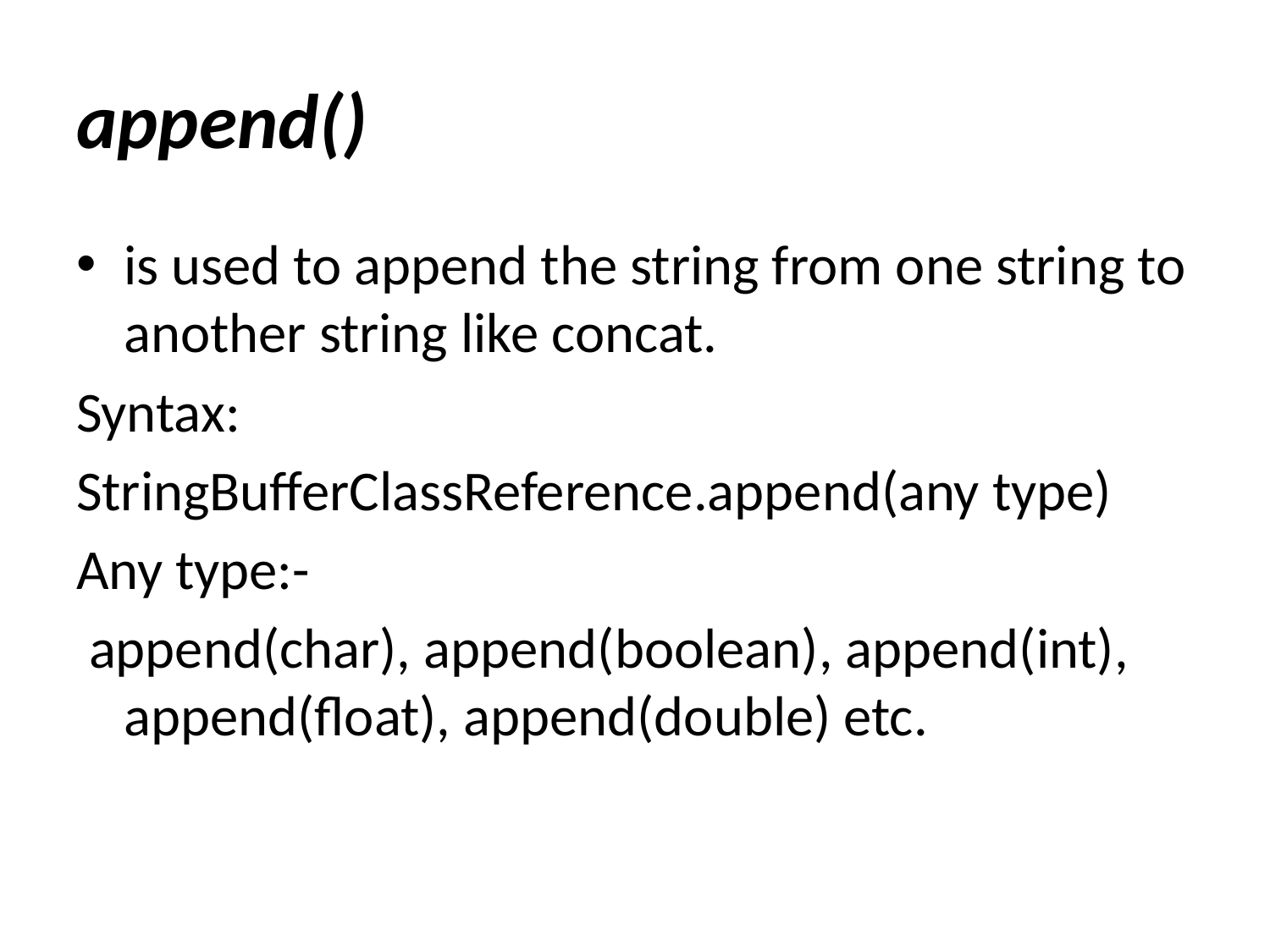

# append()
is used to append the string from one string to another string like concat.
Syntax:
StringBufferClassReference.append(any type)
Any type:-
 append(char), append(boolean), append(int), append(float), append(double) etc.